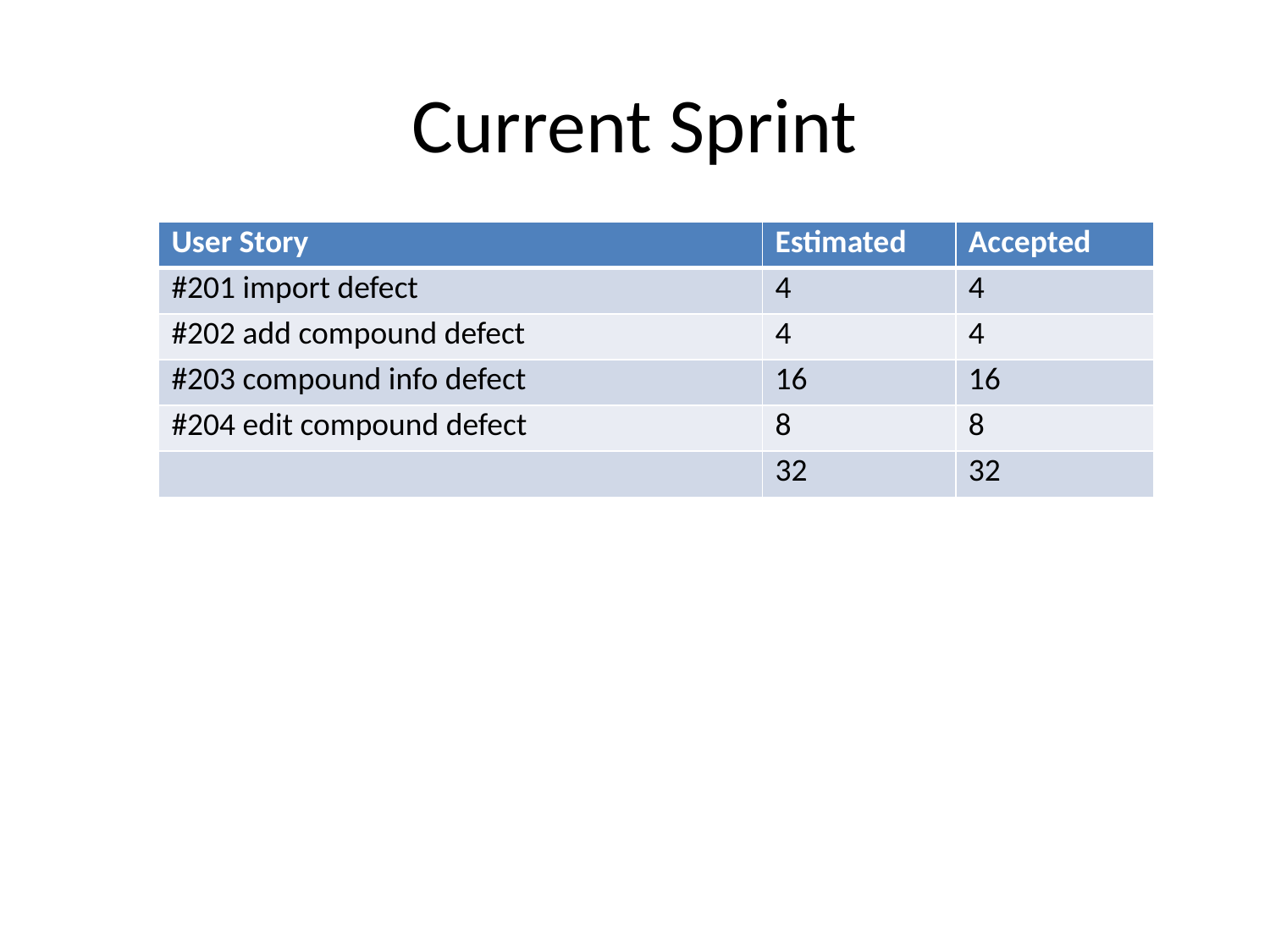

# Current Sprint
| User Story | Estimated | Accepted |
| --- | --- | --- |
| #201 import defect | 4 | 4 |
| #202 add compound defect | 4 | 4 |
| #203 compound info defect | 16 | 16 |
| #204 edit compound defect | 8 | 8 |
|  | 32 | 32 |